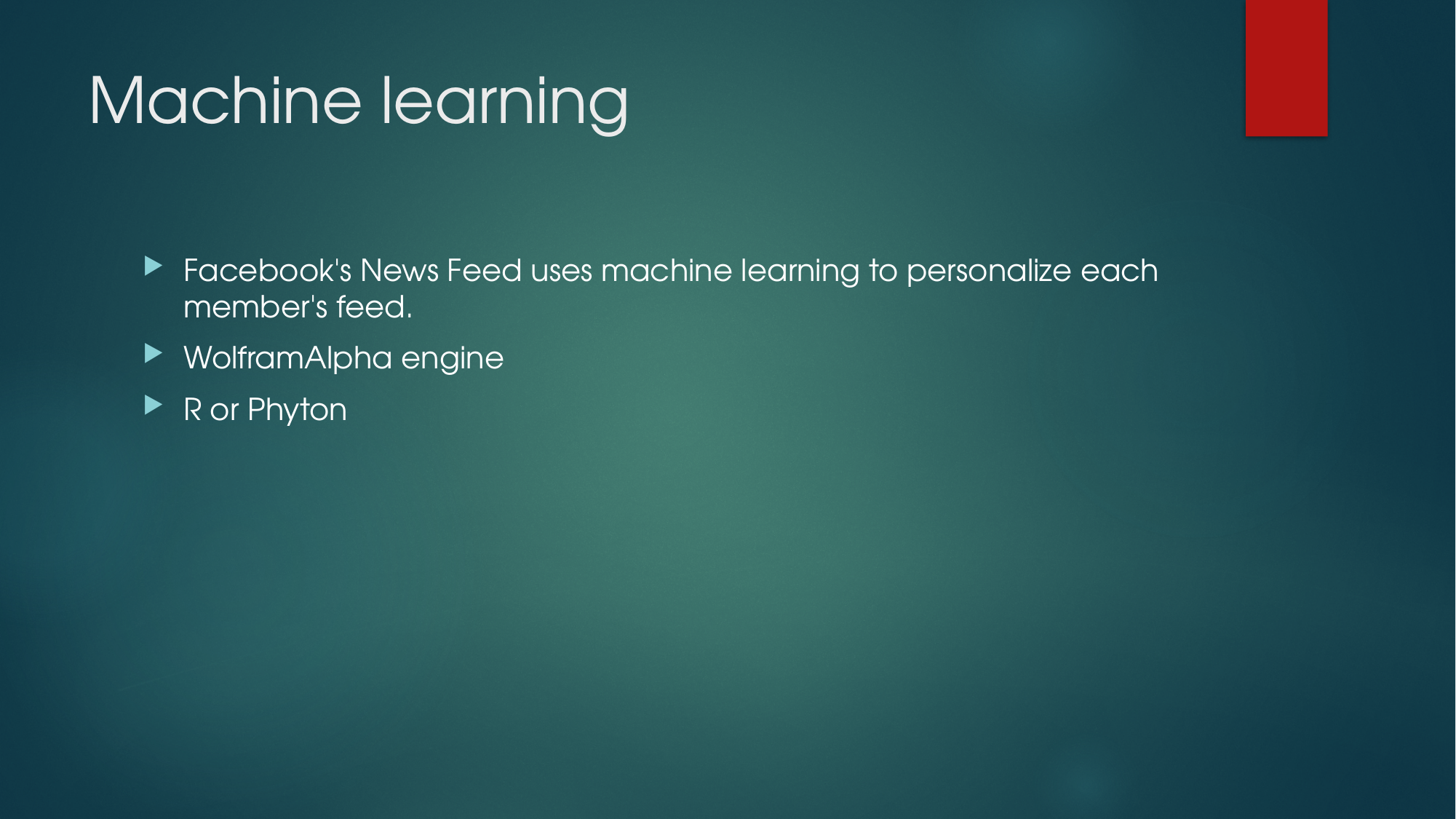

# Machine learning
Facebook's News Feed uses machine learning to personalize each member's feed.
WolframAlpha engine
R or Phyton